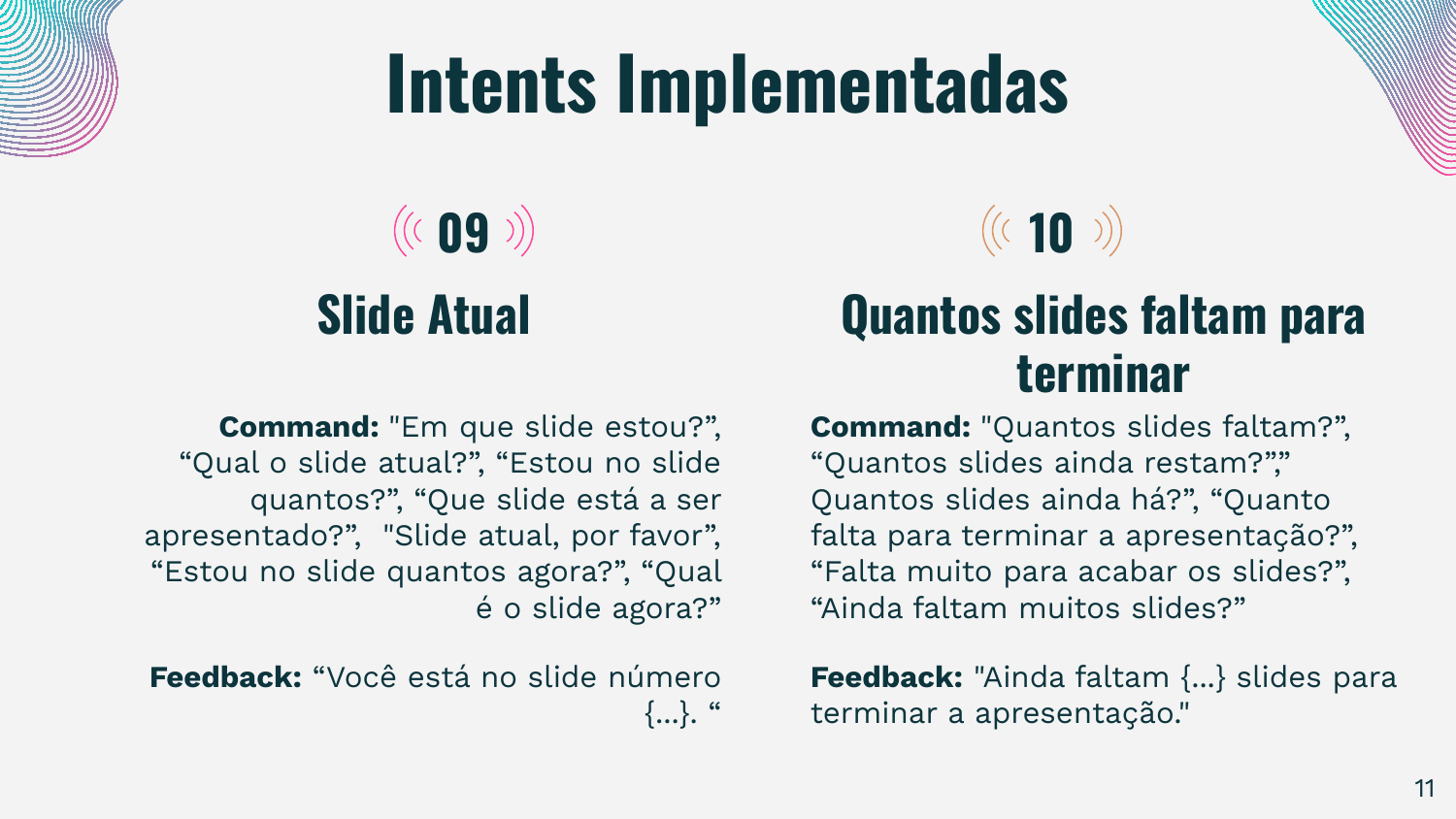

# Intents Implementadas

09
10

Slide Atual
Quantos slides faltam para terminar
Command: "Em que slide estou?”, “Qual o slide atual?”, “Estou no slide quantos?”, “Que slide está a ser apresentado?”,  "Slide atual, por favor”, “Estou no slide quantos agora?”, “Qual é o slide agora?”
Feedback: “Você está no slide número {...}. “
Command: "Quantos slides faltam?”, “Quantos slides ainda restam?”,” Quantos slides ainda há?”, “Quanto falta para terminar a apresentação?”, “Falta muito para acabar os slides?”, “Ainda faltam muitos slides?”
Feedback: "Ainda faltam {...} slides para terminar a apresentação."
11